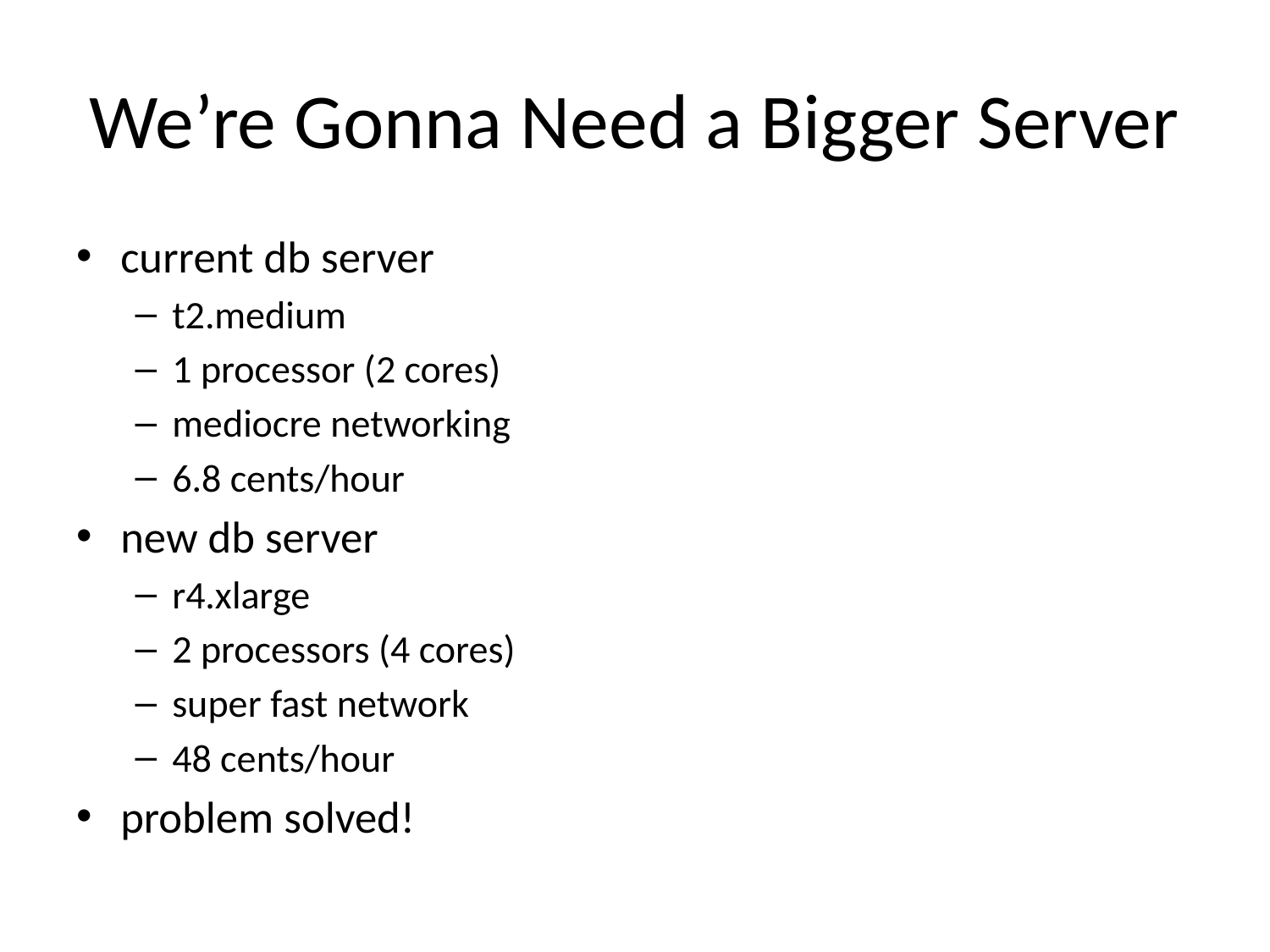

# We’re Gonna Need a Bigger Server
current db server
t2.medium
1 processor (2 cores)
mediocre networking
6.8 cents/hour
new db server
r4.xlarge
2 processors (4 cores)
super fast network
48 cents/hour
problem solved!